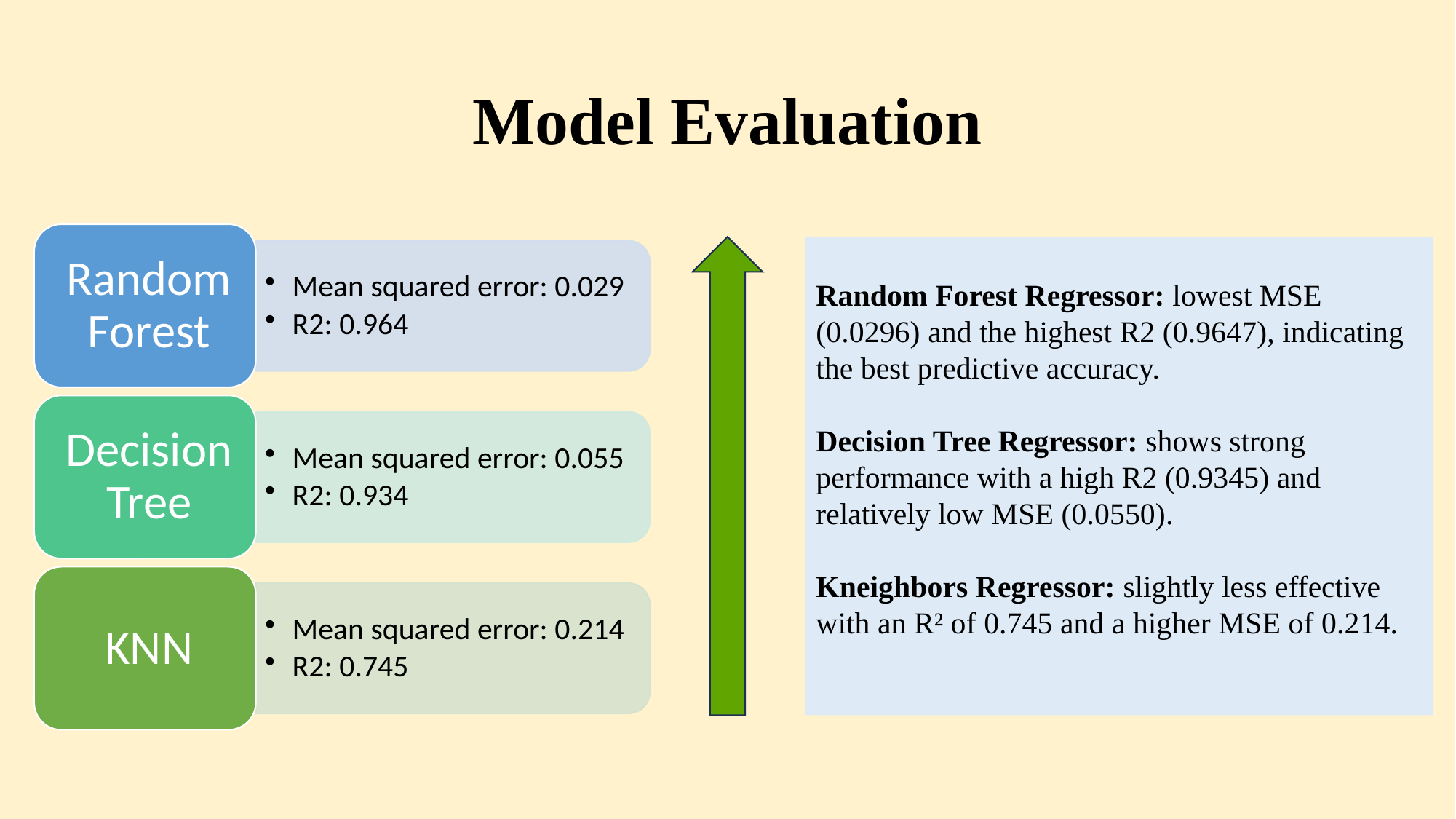

# Model Evaluation
Mean squared error: 0.029
R2: 0.964
Random Forest
Mean squared error: 0.055
R2: 0.934
Decision Tree
Mean squared error: 0.214
R2: 0.745
KNN

Random Forest Regressor: lowest MSE (0.0296) and the highest R2 (0.9647), indicating the best predictive accuracy.

Decision Tree Regressor: shows strong performance with a high R2 (0.9345) and relatively low MSE (0.0550).

Kneighbors Regressor: slightly less effective with an R² of 0.745 and a higher MSE of 0.214.